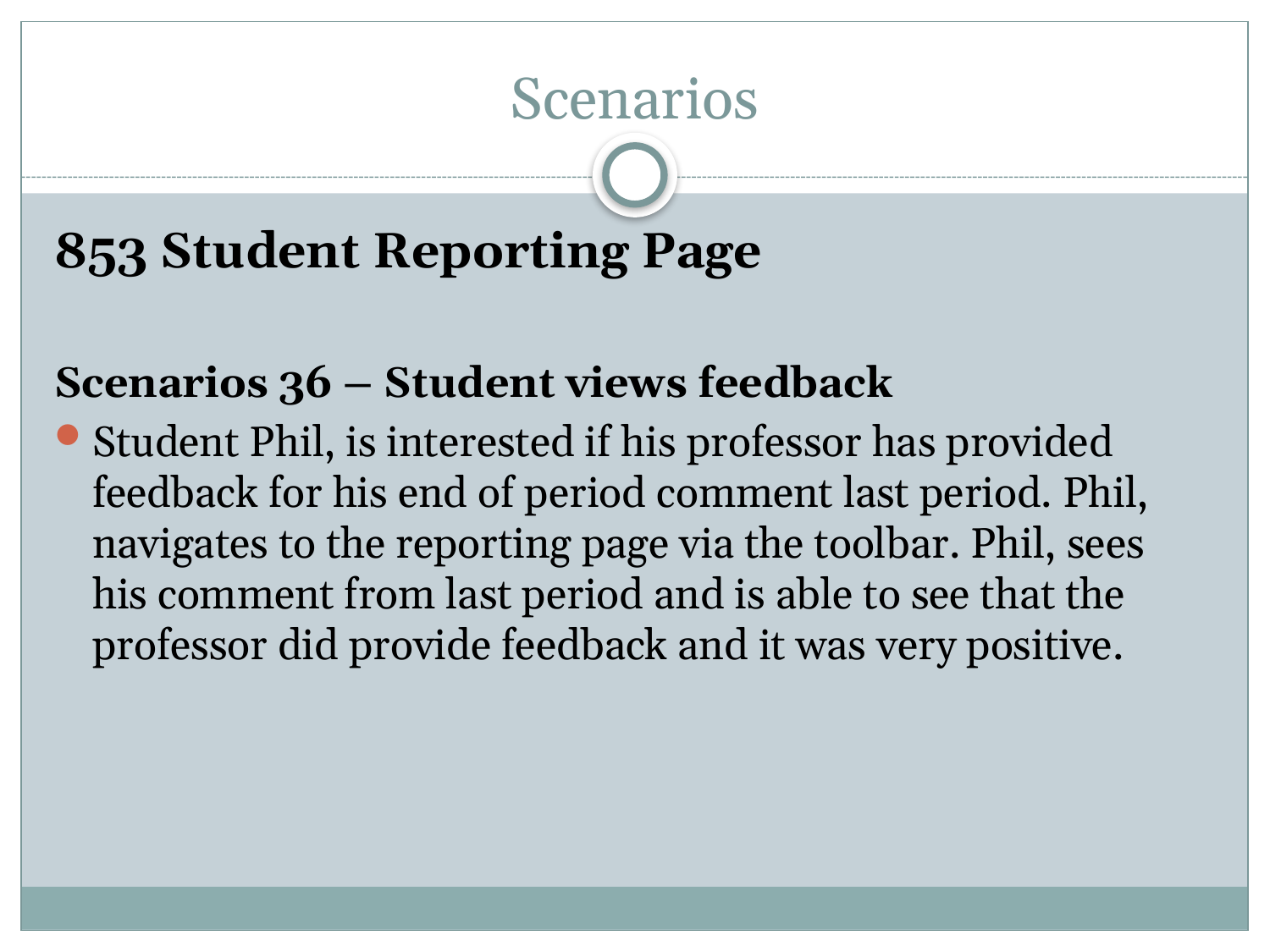

# Scenarios
853 Student Reporting Page

Scenarios 36 – Student views feedback
Student Phil, is interested if his professor has provided feedback for his end of period comment last period. Phil, navigates to the reporting page via the toolbar. Phil, sees his comment from last period and is able to see that the professor did provide feedback and it was very positive.